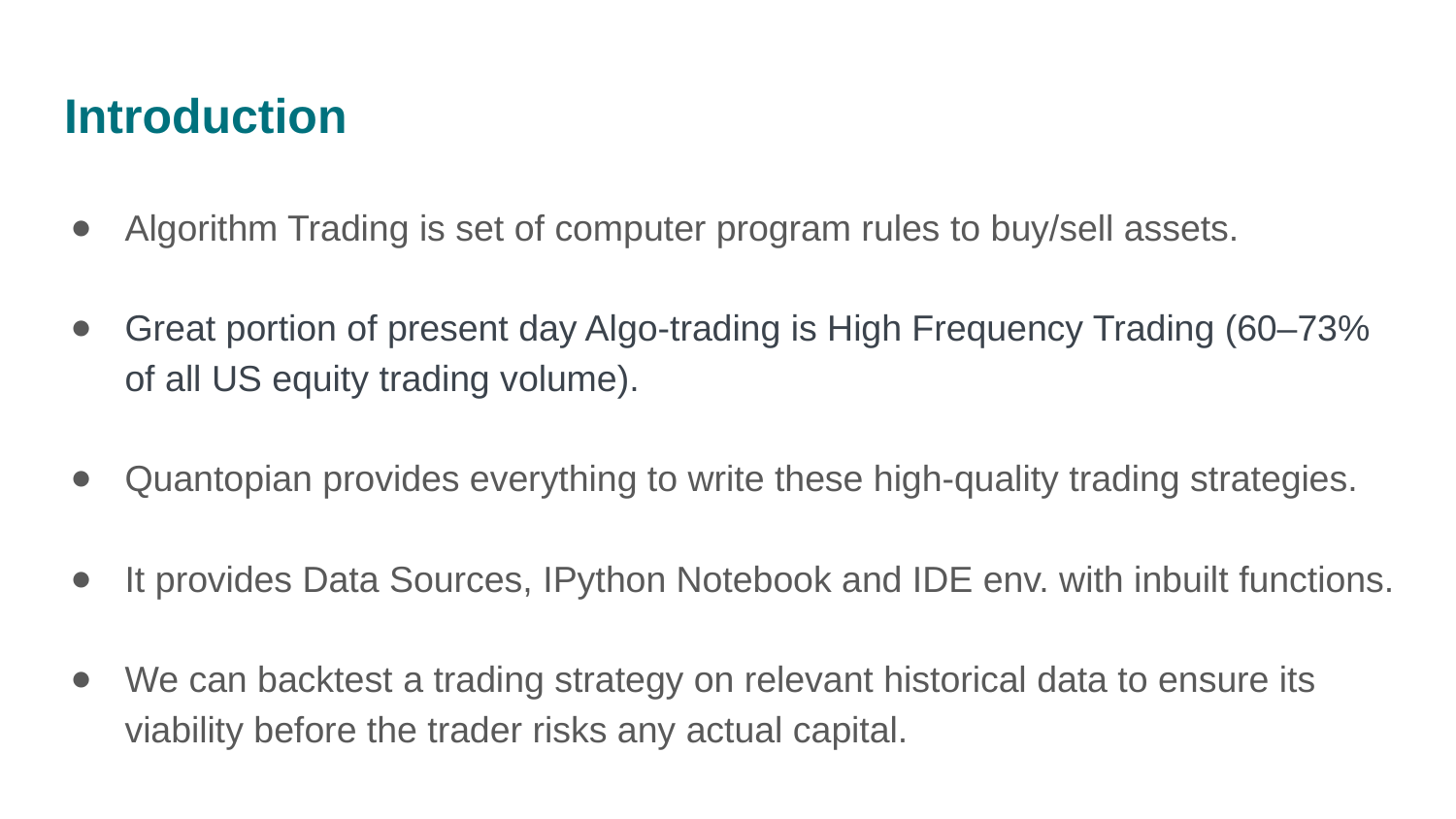

# Introduction
Algorithm Trading is set of computer program rules to buy/sell assets.

Great portion of present day Algo-trading is High Frequency Trading (60–73% of all US equity trading volume).

Quantopian provides everything to write these high-quality trading strategies.

It provides Data Sources, IPython Notebook and IDE env. with inbuilt functions.

We can backtest a trading strategy on relevant historical data to ensure its viability before the trader risks any actual capital.